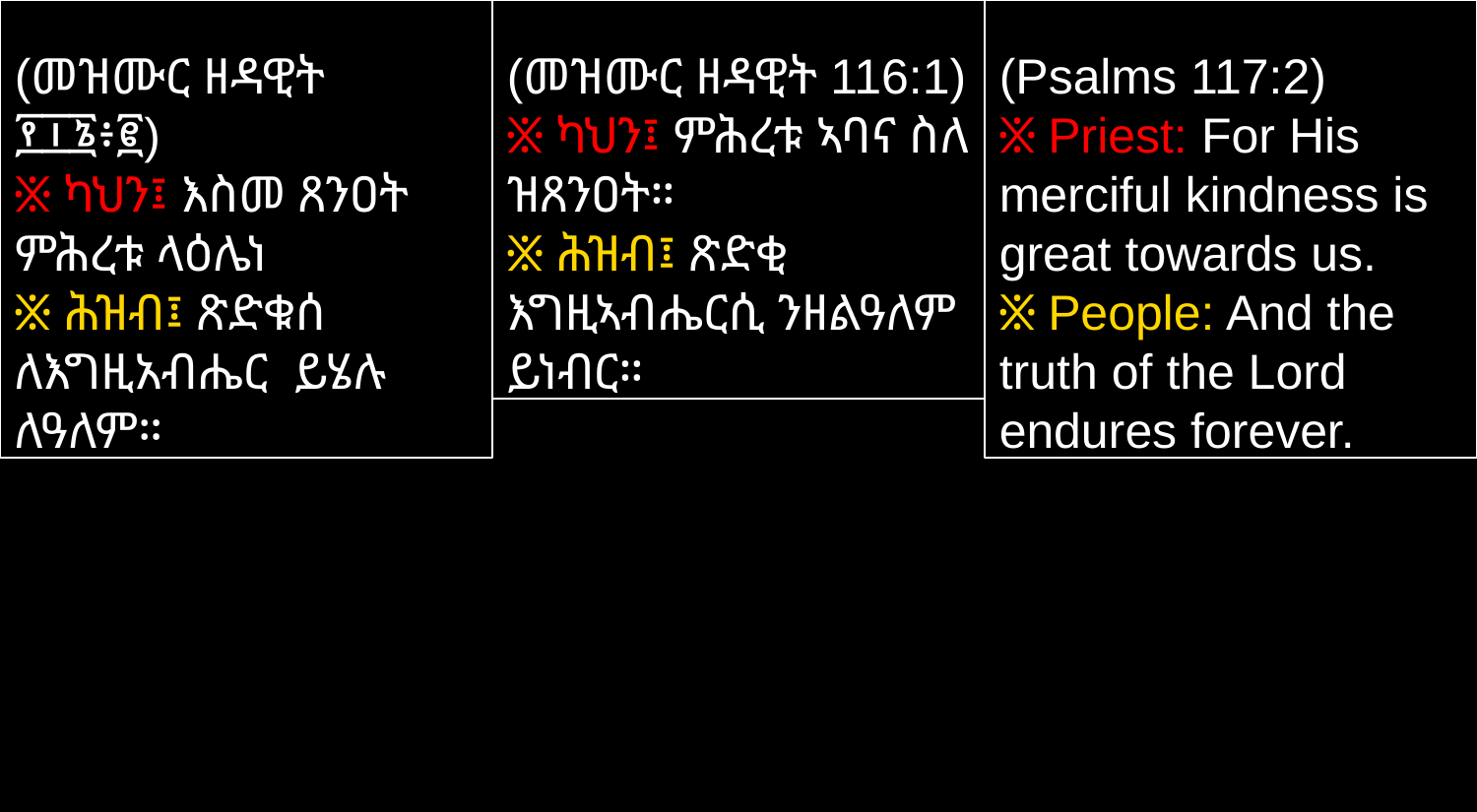

(መዝሙር ዘዳዊት ፻፲፮፥፪)
፠ ካህን፤ እስመ ጸንዐት ምሕረቱ ላዕሌነ
፠ ሕዝብ፤ ጽድቁሰ ለእግዚአብሔር  ይሄሉ ለዓለም።

(መዝሙር ዘዳዊት 116:1)
፠ ካህን፤ ምሕረቱ ኣባና ስለ ዝጸንዐት።
፠ ሕዝብ፤ ጽድቂ እግዚኣብሔርሲ ንዘልዓለም ይነብር።

(Psalms 117:2)
፠ Priest: For His merciful kindness is great towards us.
፠ People: And the truth of the Lord endures forever.